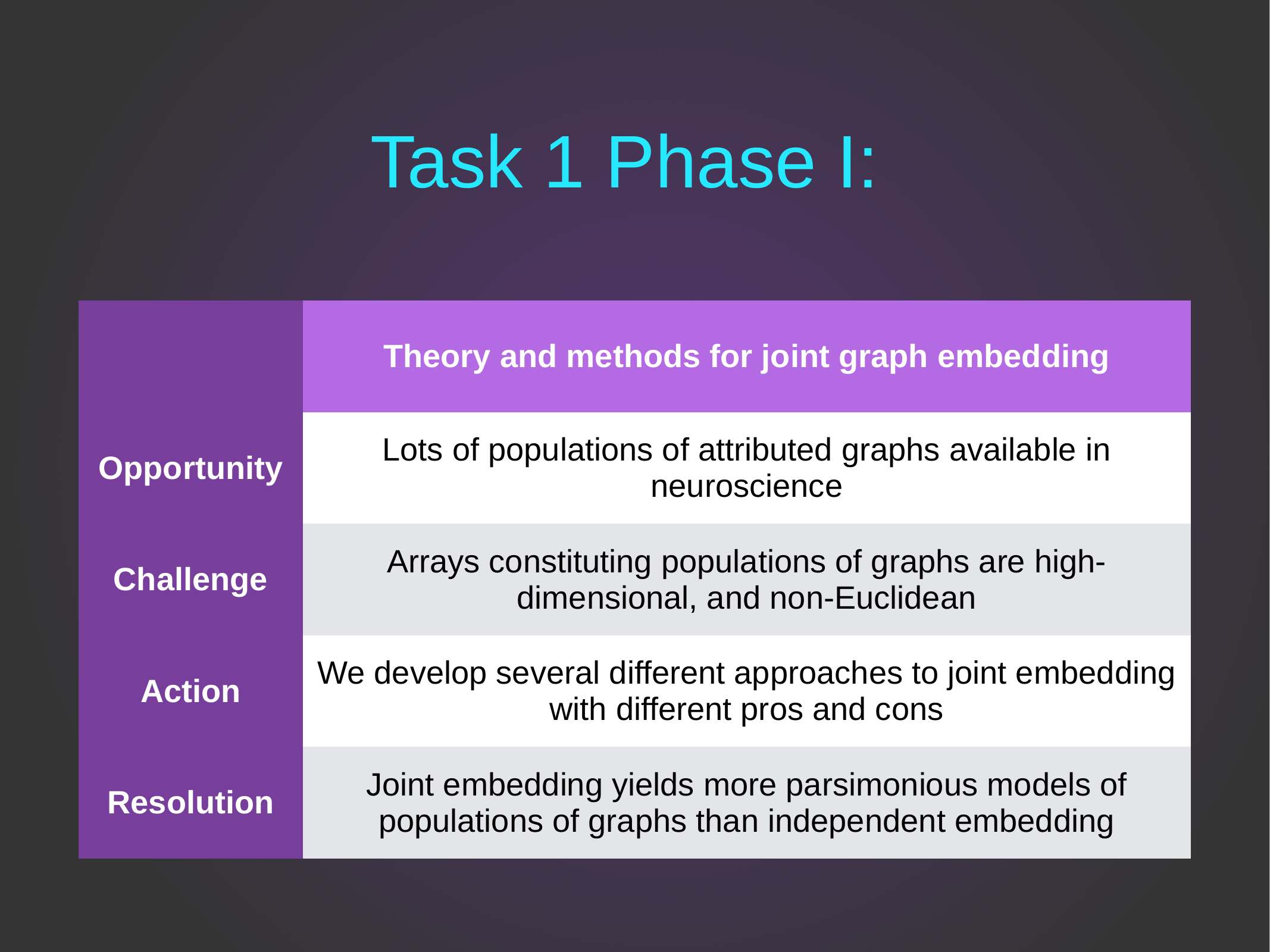

# Task 1 Phase I:
|  | Theory and methods for joint graph embedding |
| --- | --- |
| Opportunity | Lots of populations of attributed graphs available in neuroscience |
| Challenge | Arrays constituting populations of graphs are high-dimensional, and non-Euclidean |
| Action | We develop several different approaches to joint embedding with different pros and cons |
| Resolution | Joint embedding yields more parsimonious models of populations of graphs than independent embedding |